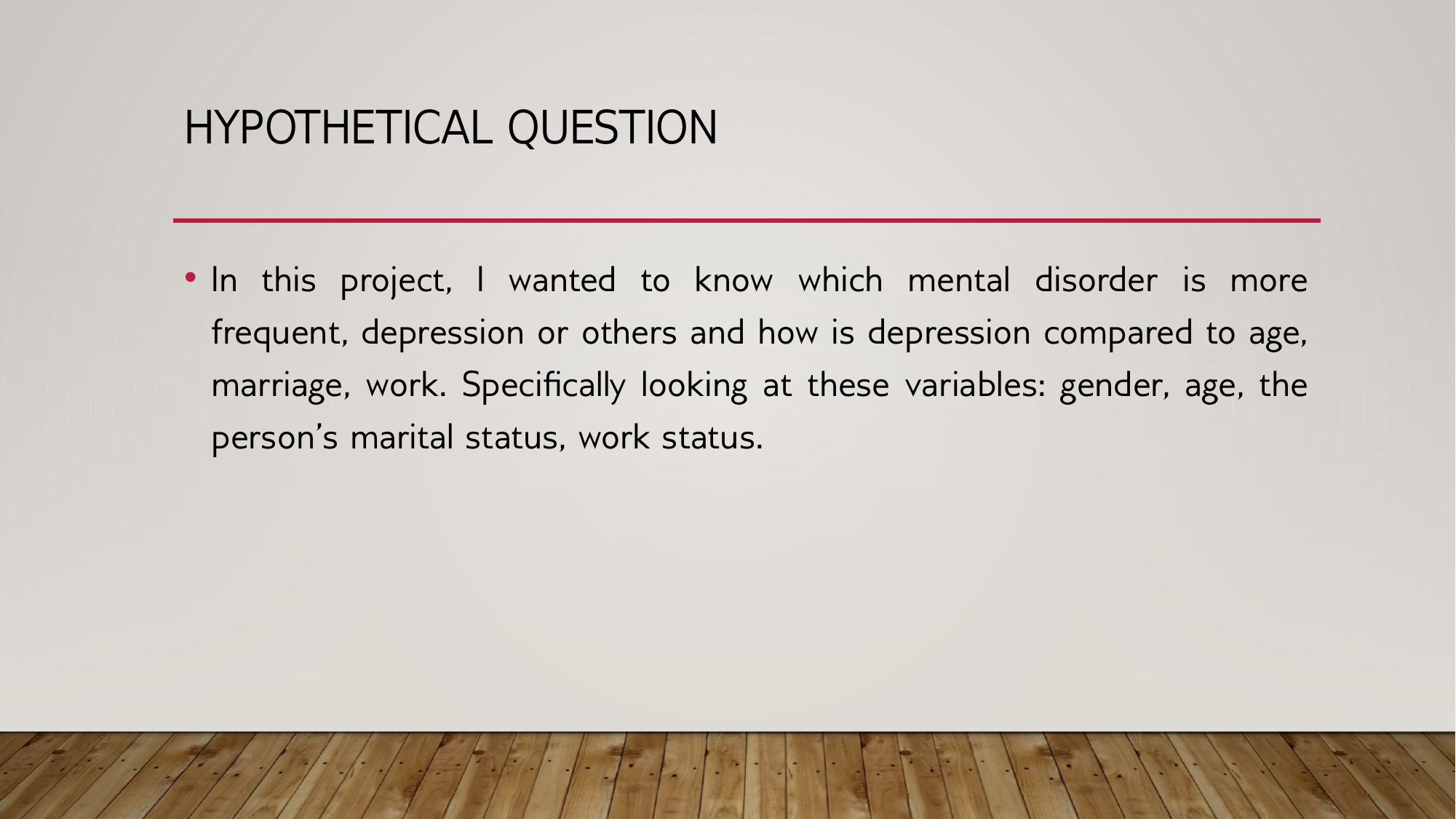

# Hypothetical question
In this project, I wanted to know which mental disorder is more frequent, depression or others and how is depression compared to age, marriage, work. Specifically looking at these variables: gender, age, the person’s marital status, work status.